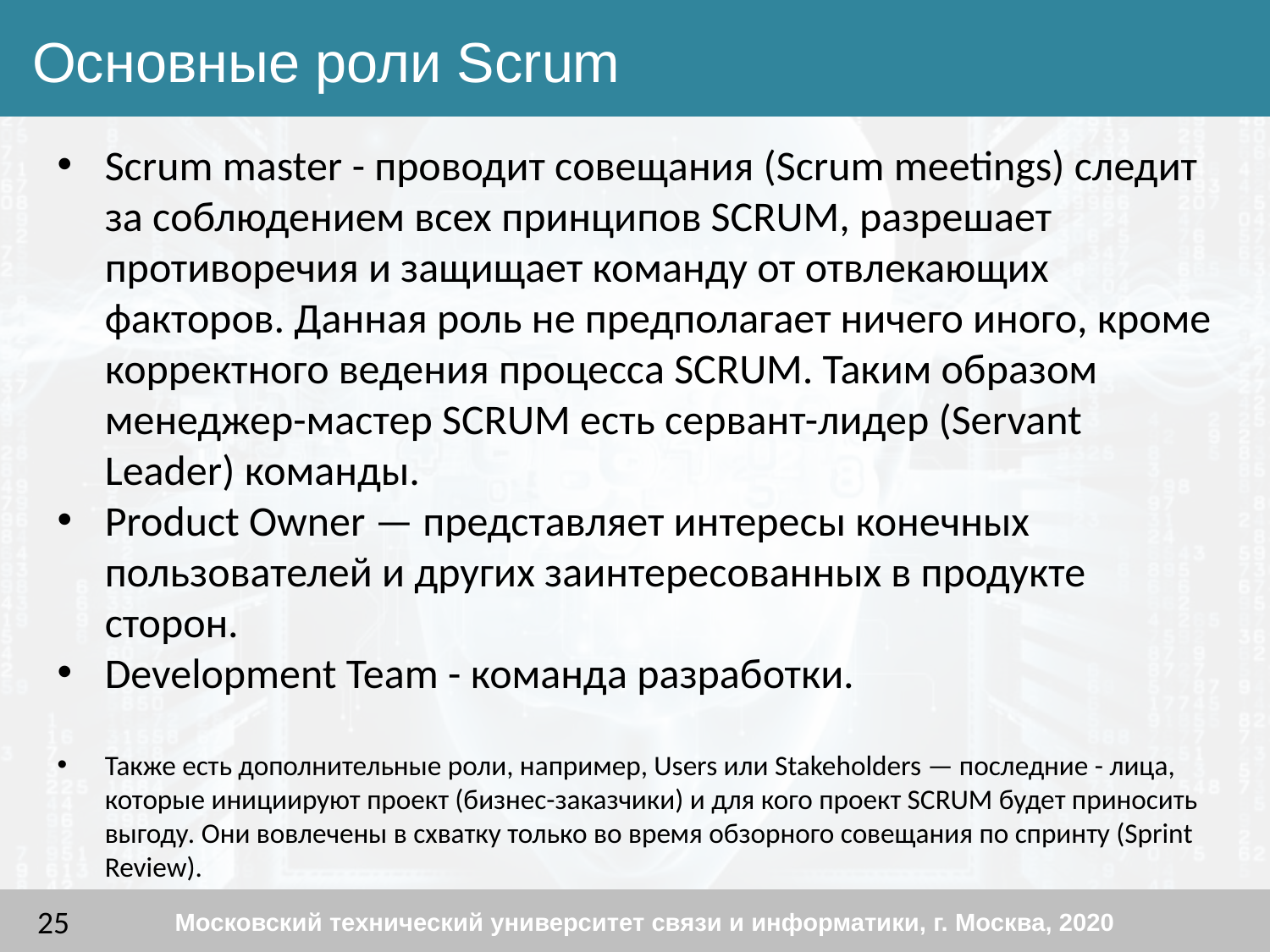

Основные роли Scrum
Scrum master - проводит совещания (Scrum meetings) следит за соблюдением всех принципов SCRUM, разрешает противоречия и защищает команду от отвлекающих факторов. Данная роль не предполагает ничего иного, кроме корректного ведения процесса SCRUM. Таким образом менеджер-мастер SCRUM есть сервант-лидер (Servant Leader) команды.
Product Owner — представляет интересы конечных пользователей и других заинтересованных в продукте сторон.
Development Team - команда разработки.

Также есть дополнительные роли, например, Users или Stakeholders — последние - лица, которые инициируют проект (бизнес-заказчики) и для кого проект SCRUM будет приносить выгоду. Они вовлечены в схватку только во время обзорного совещания по спринту (Sprint Review).

25
Московский технический университет связи и информатики, г. Москва, 2020